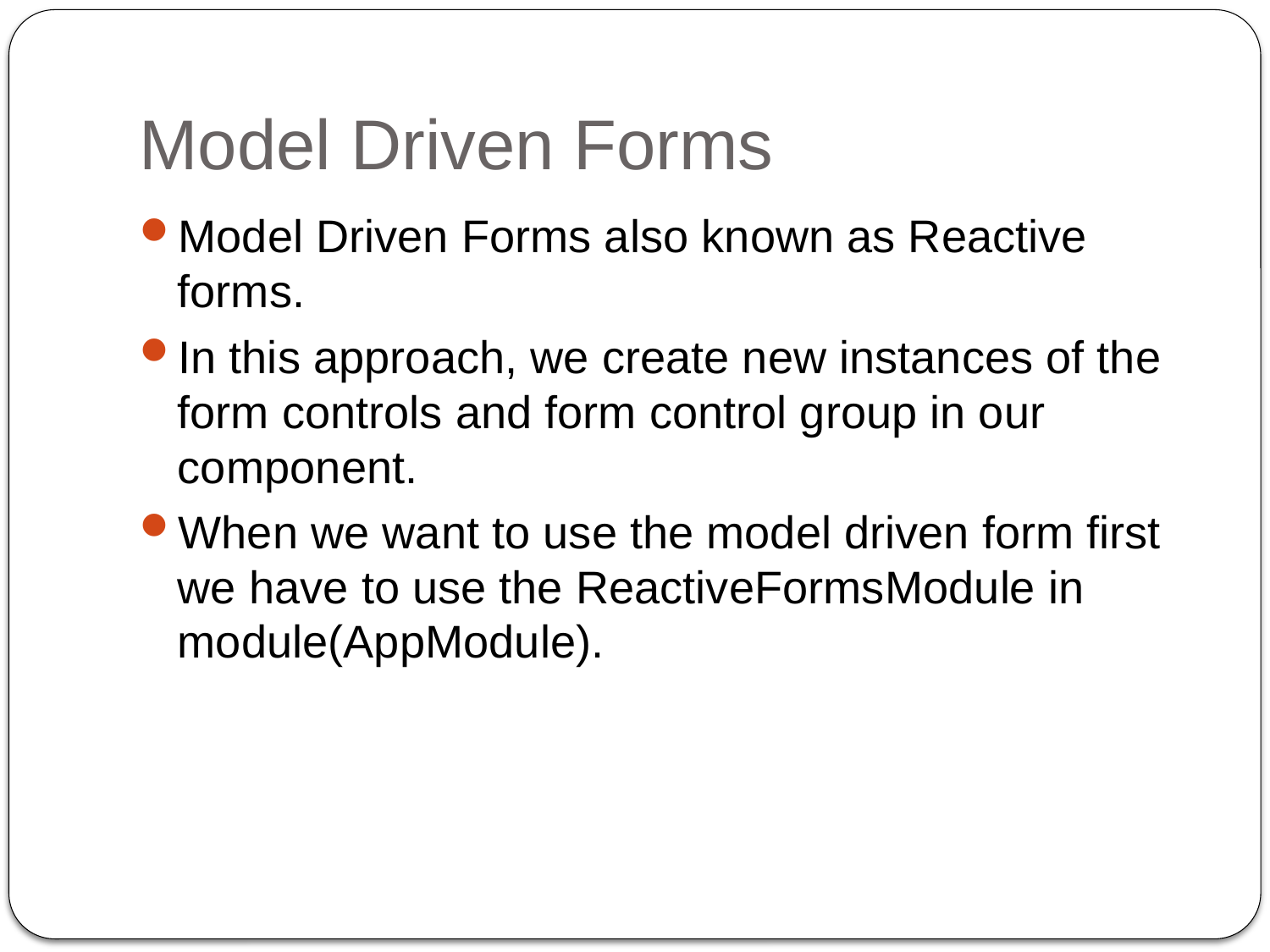

# Model Driven Forms
Model Driven Forms also known as Reactive forms.
In this approach, we create new instances of the form controls and form control group in our component.
When we want to use the model driven form first we have to use the ReactiveFormsModule in module(AppModule).